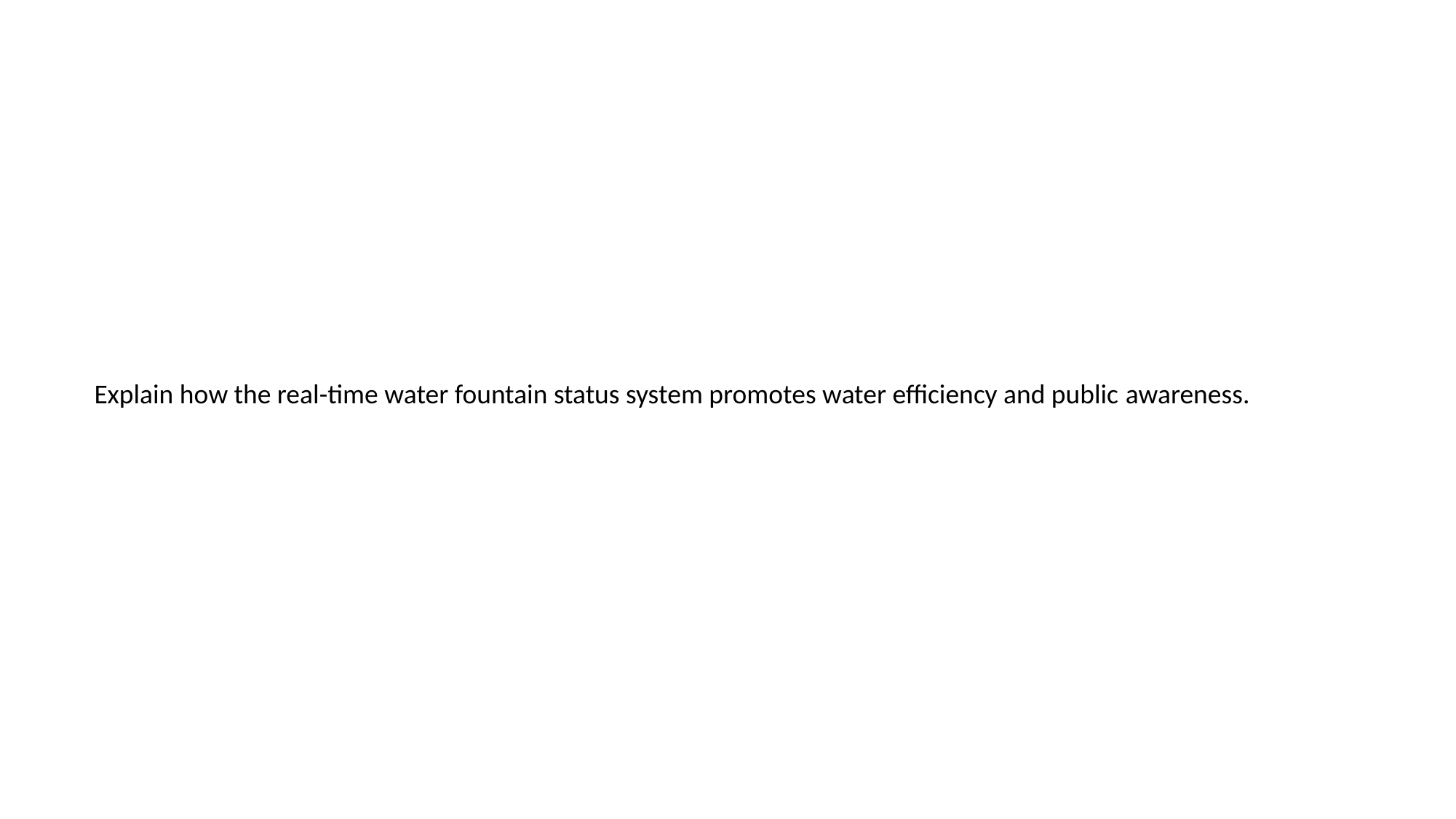

Explain how the real-time water fountain status system promotes water efficiency and public awareness.